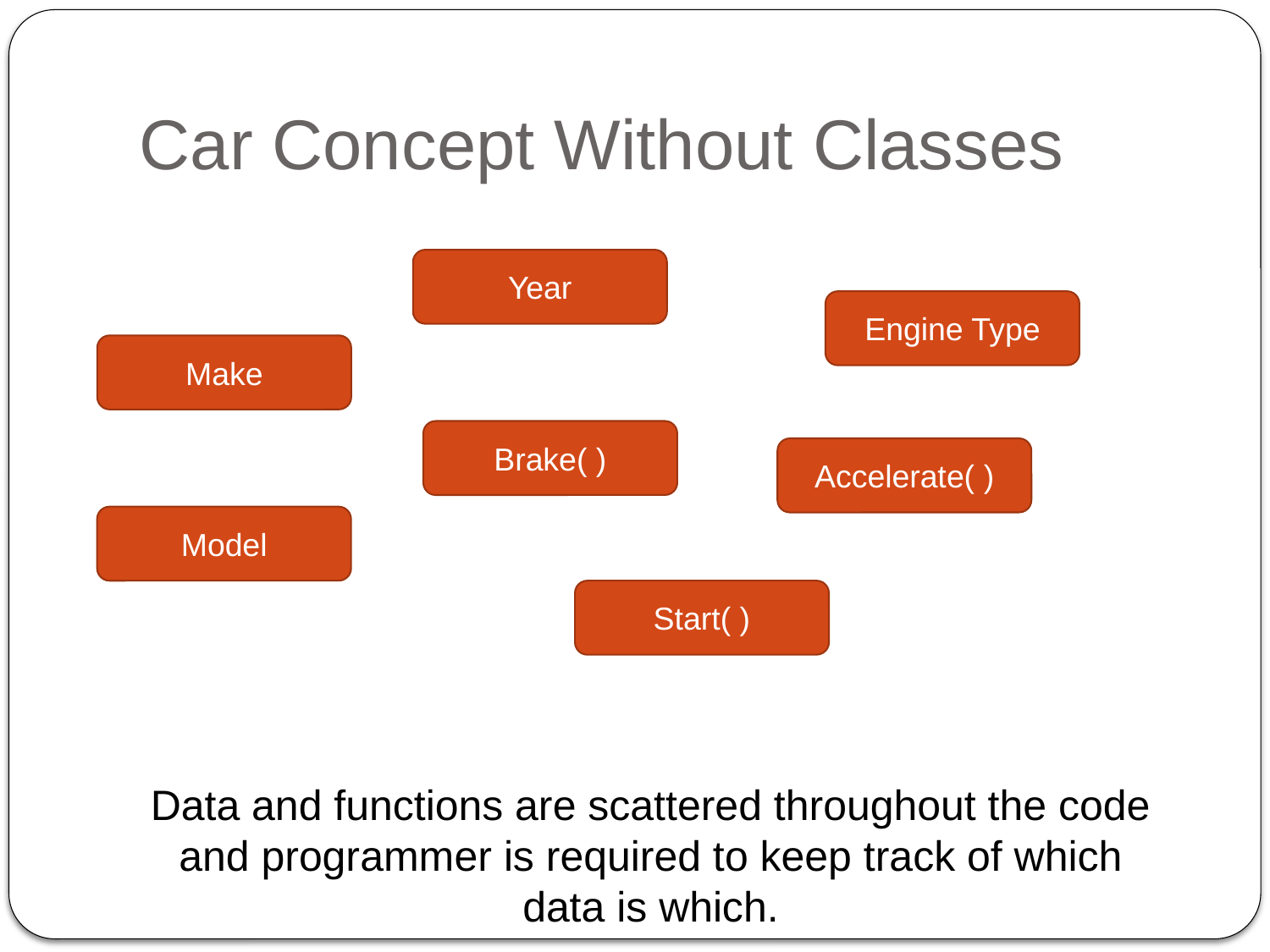

# Car Concept Without Classes
Year
Engine Type
Make
Brake( )
Accelerate( )
Model
Start( )
Data and functions are scattered throughout the code and programmer is required to keep track of which data is which.